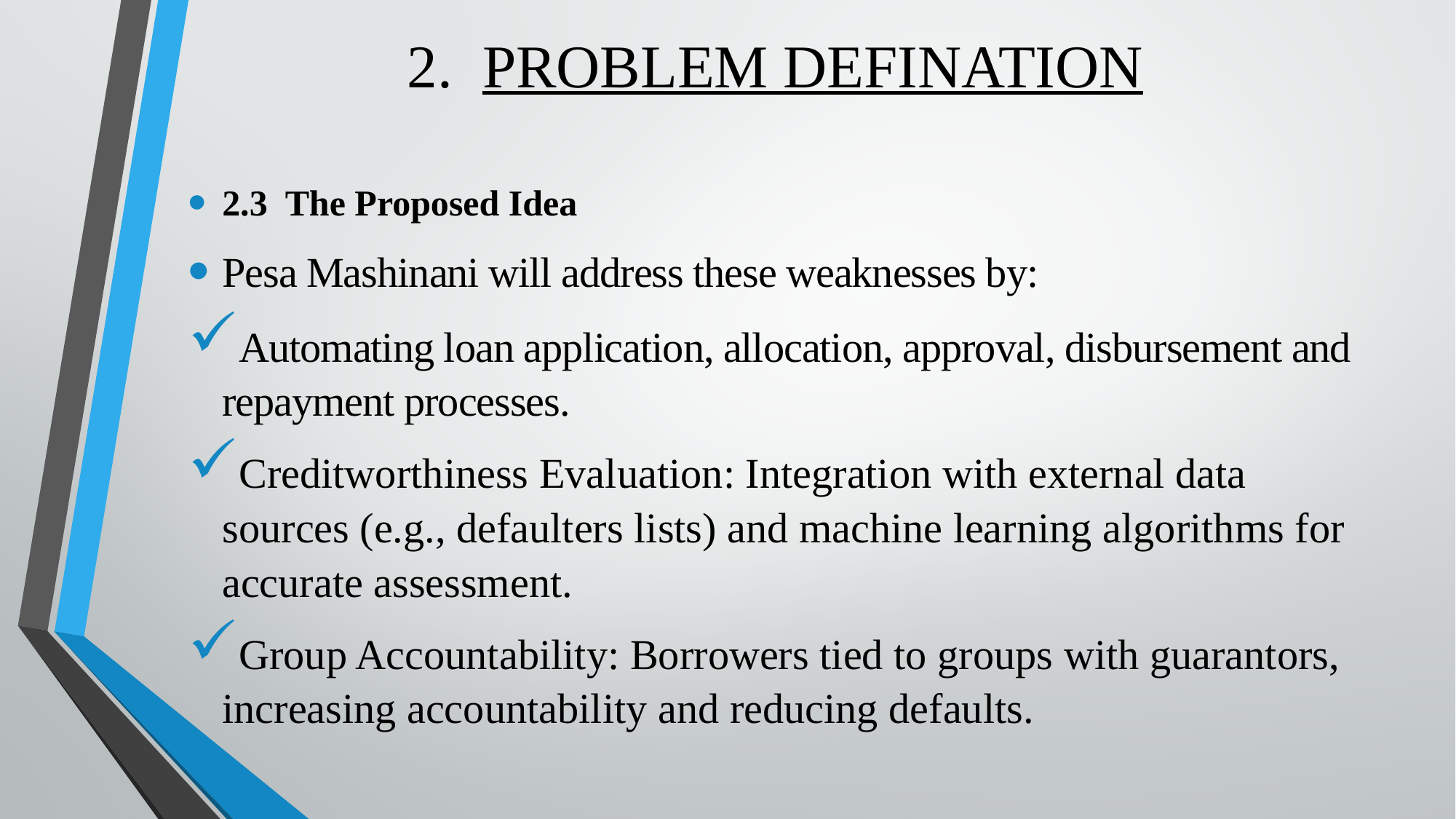

# 2.  PROBLEM DEFINATION
2.3  The Proposed Idea
Pesa Mashinani will address these weaknesses by:
Automating loan application, allocation, approval, disbursement and repayment processes.
Creditworthiness Evaluation: Integration with external data sources (e.g., defaulters lists) and machine learning algorithms for accurate assessment.
Group Accountability: Borrowers tied to groups with guarantors, increasing accountability and reducing defaults.